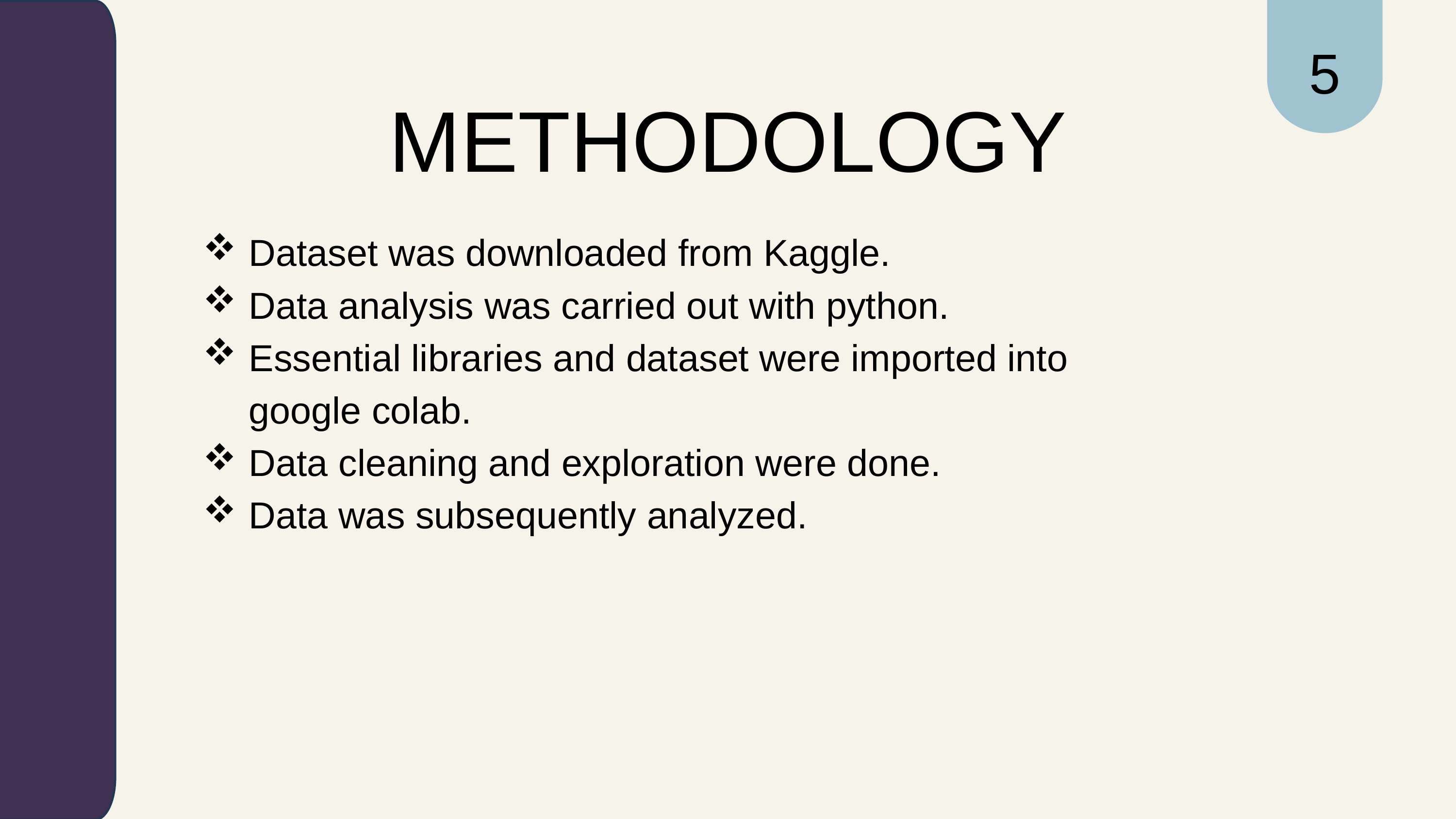

5

METHODOLOGY
Dataset was downloaded from Kaggle.
Data analysis was carried out with python.
Essential libraries and dataset were imported into google colab.
Data cleaning and exploration were done.
Data was subsequently analyzed.